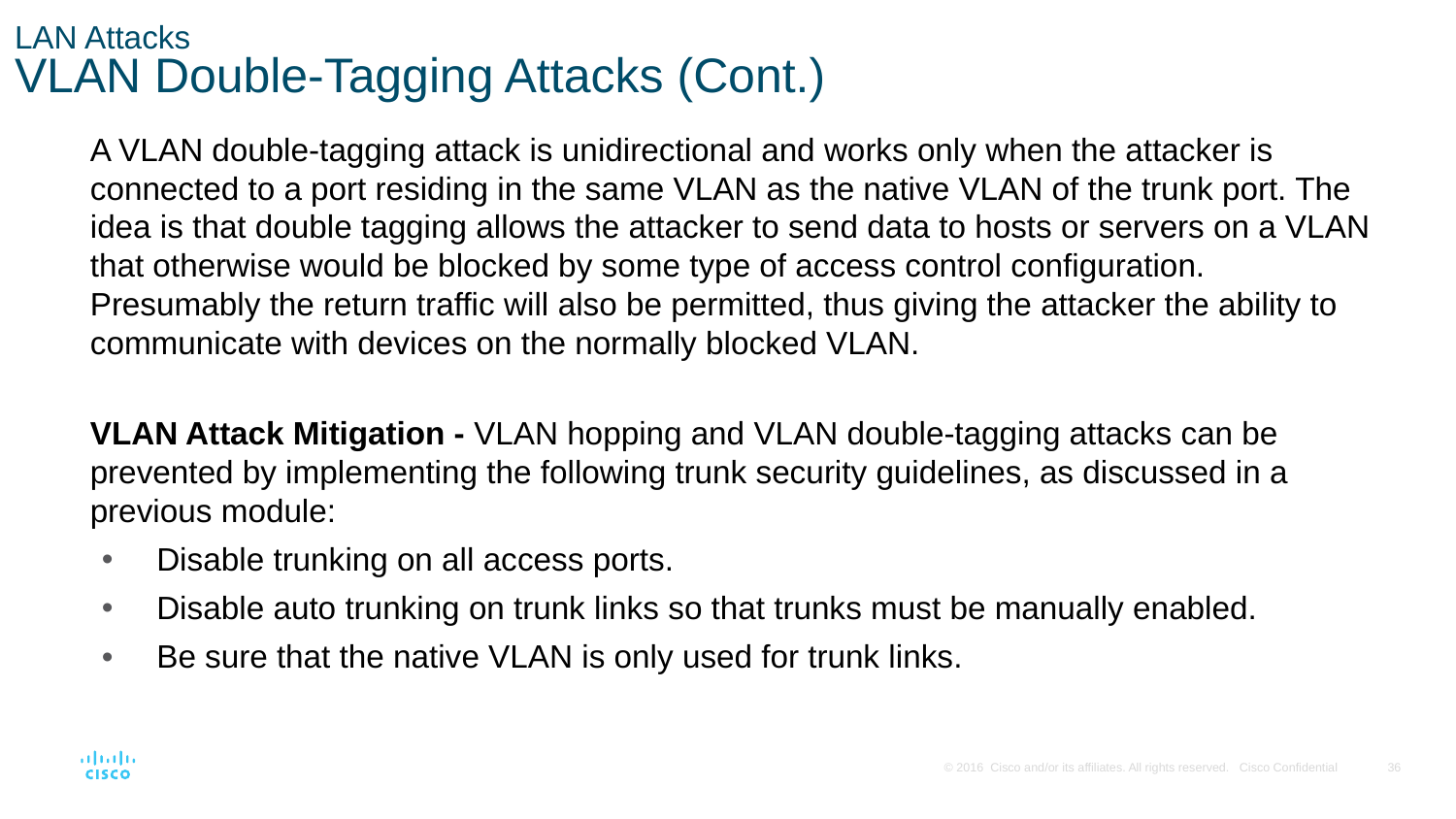

# LAN Attacks VLAN Double-Tagging Attacks (Cont.)
A VLAN double-tagging attack is unidirectional and works only when the attacker is connected to a port residing in the same VLAN as the native VLAN of the trunk port. The idea is that double tagging allows the attacker to send data to hosts or servers on a VLAN that otherwise would be blocked by some type of access control configuration. Presumably the return traffic will also be permitted, thus giving the attacker the ability to communicate with devices on the normally blocked VLAN.

VLAN Attack Mitigation - VLAN hopping and VLAN double-tagging attacks can be prevented by implementing the following trunk security guidelines, as discussed in a previous module:
Disable trunking on all access ports.
Disable auto trunking on trunk links so that trunks must be manually enabled.
Be sure that the native VLAN is only used for trunk links.